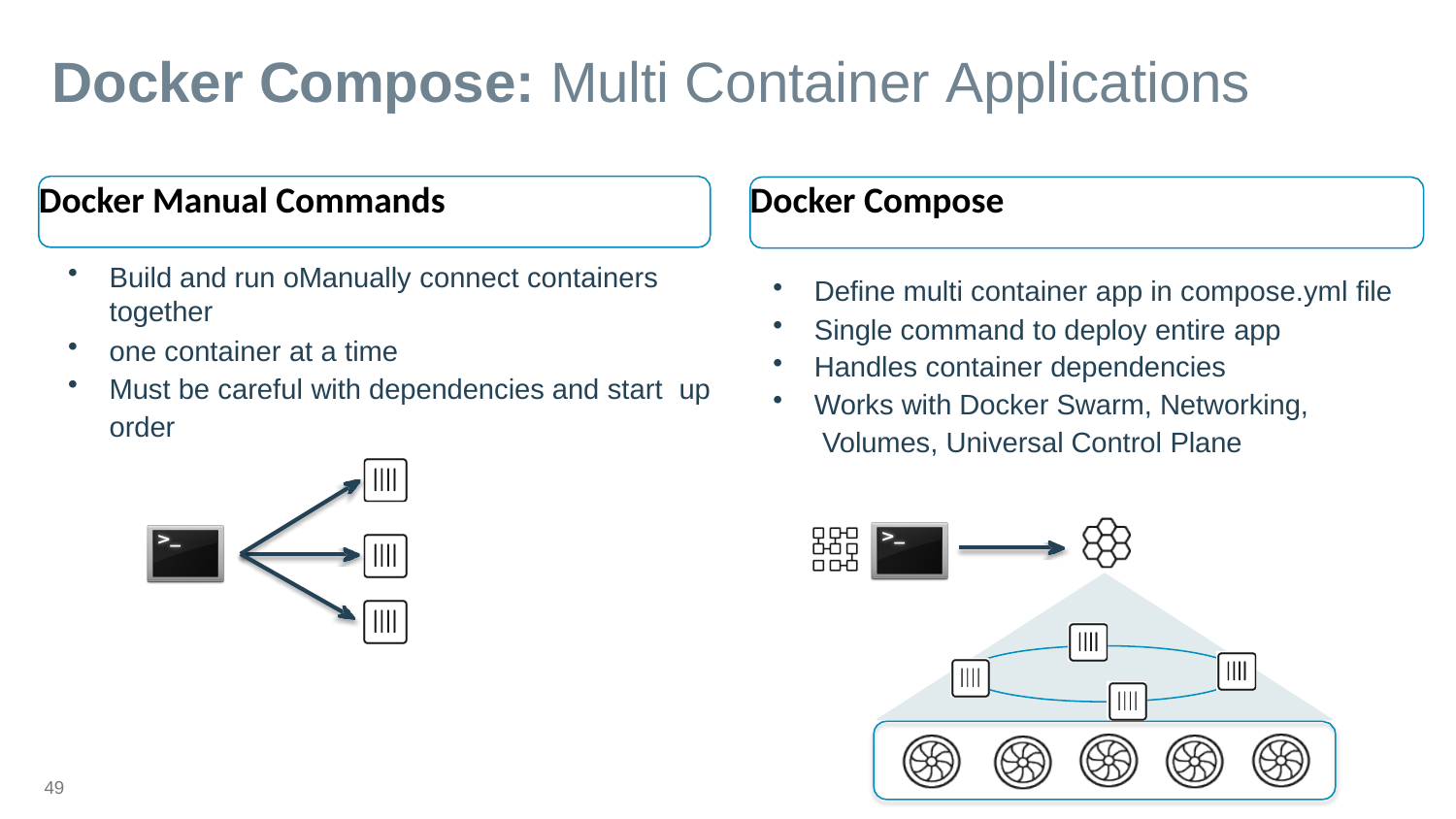

# Docker Compose: Multi Container Applications
Docker Manual Commands
Docker Compose
Build and run oManually connect containers together
one container at a time
Must be careful with dependencies and start  up order
Define multi container app in compose.yml file
Single command to deploy entire app
Handles container dependencies
Works with Docker Swarm, Networking,  Volumes, Universal Control Plane

49